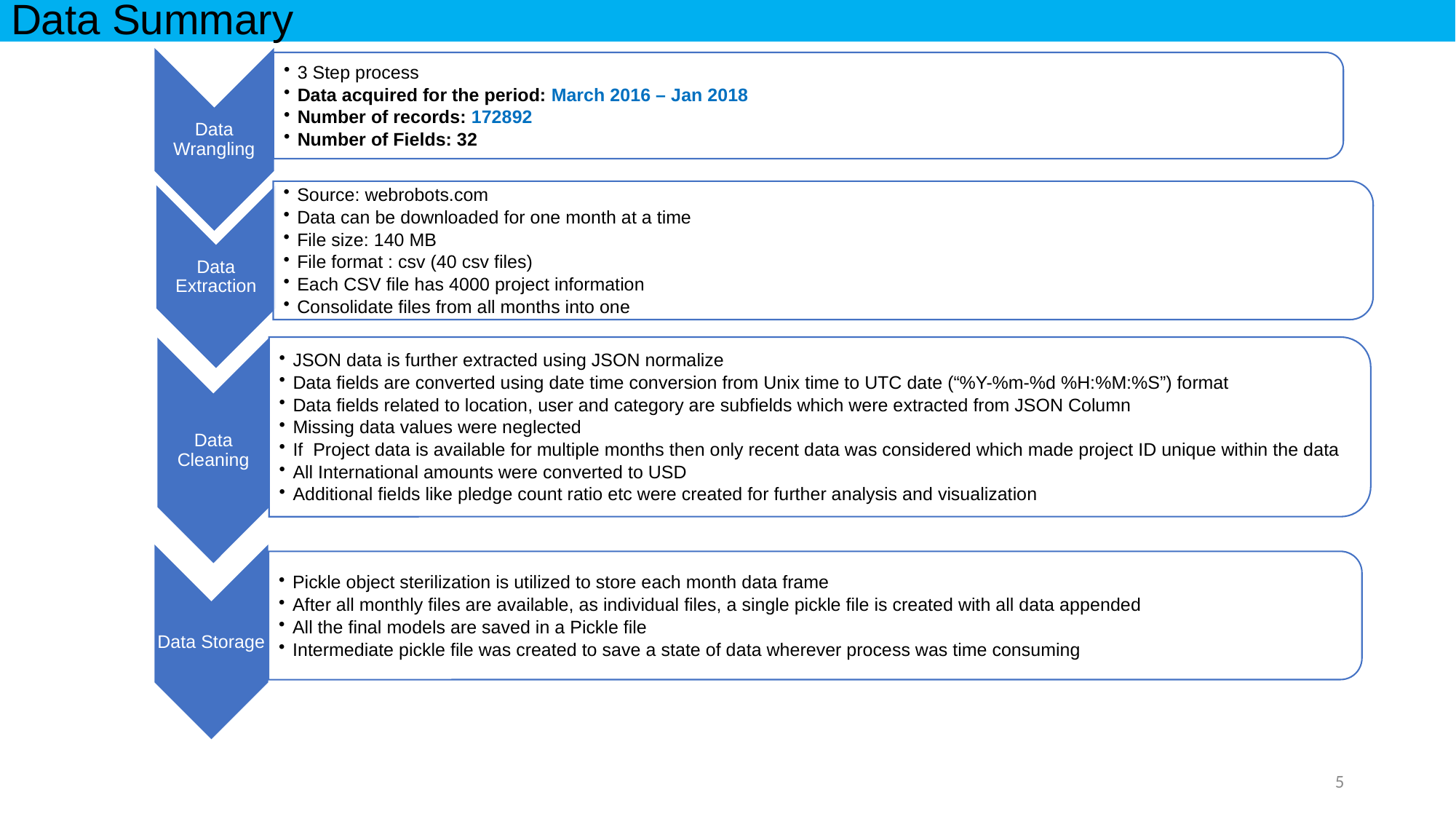

Data Summary
Data Wrangling

3 Step process
Data acquired for the period: March 2016 – Jan 2018
Number of records: 172892
Number of Fields: 32

Data Extraction

Source: webrobots.com
Data can be downloaded for one month at a time
File size: 140 MB
File format : csv (40 csv files)
Each CSV file has 4000 project information
Consolidate files from all months into one

Data Cleaning

JSON data is further extracted using JSON normalize
Data fields are converted using date time conversion from Unix time to UTC date (“%Y-%m-%d %H:%M:%S”) format
Data fields related to location, user and category are subfields which were extracted from JSON Column
Missing data values were neglected
If  Project data is available for multiple months then only recent data was considered which made project ID unique within the data
All International amounts were converted to USD
Additional fields like pledge count ratio etc were created for further analysis and visualization

Data Storage

Pickle object sterilization is utilized to store each month data frame
After all monthly files are available, as individual files, a single pickle file is created with all data appended
All the final models are saved in a Pickle file
Intermediate pickle file was created to save a state of data wherever process was time consuming

5